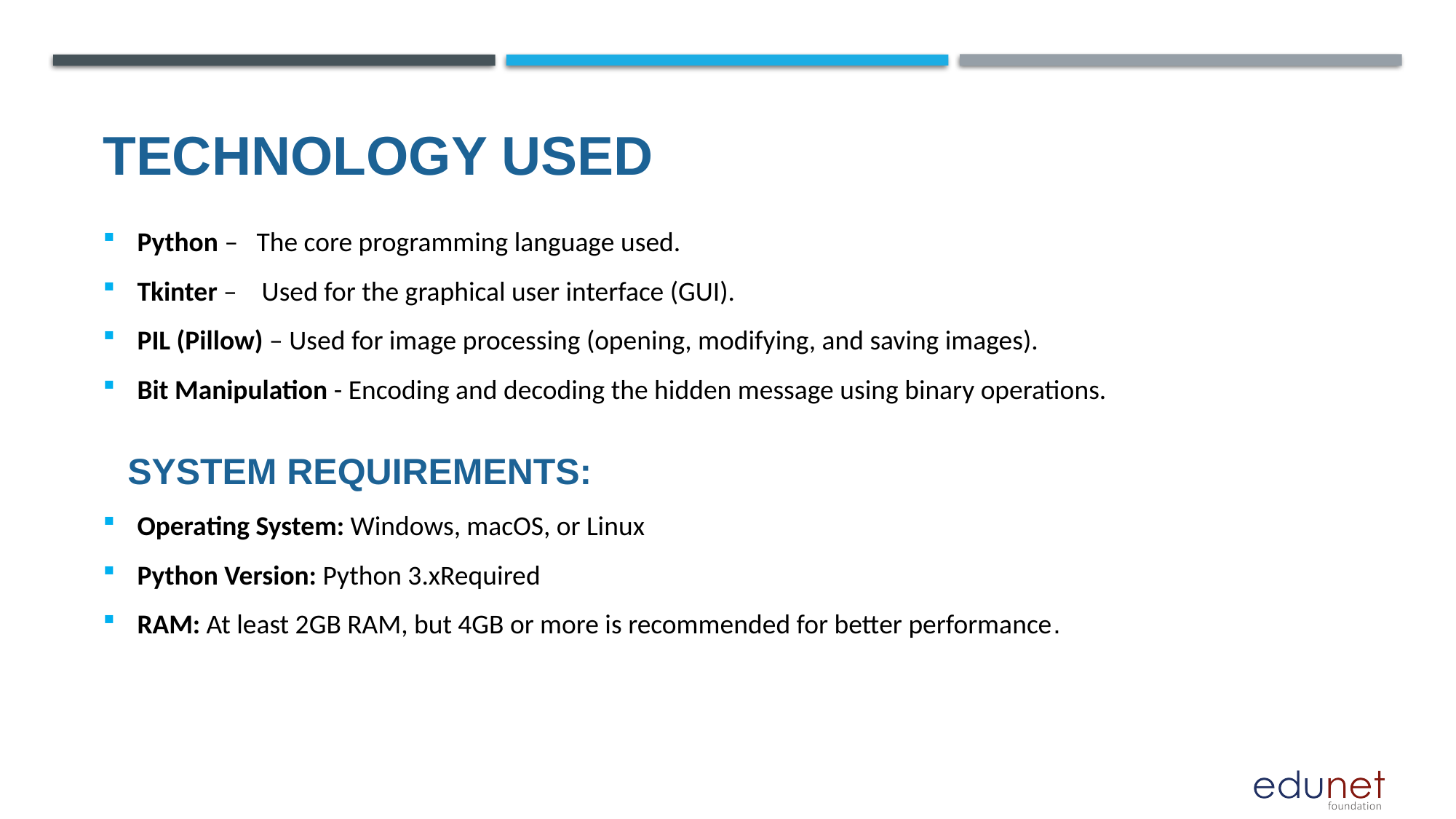

Python –   The core programming language used.
Tkinter –    Used for the graphical user interface (GUI).
PIL (Pillow) – Used for image processing (opening, modifying, and saving images).
Bit Manipulation - Encoding and decoding the hidden message using binary operations.
   SYSTEM REQUIREMENTS:
Operating System: Windows, macOS, or Linux
Python Version: Python 3.xRequired
RAM: At least 2GB RAM, but 4GB or more is recommended for better performance.
# Technology used